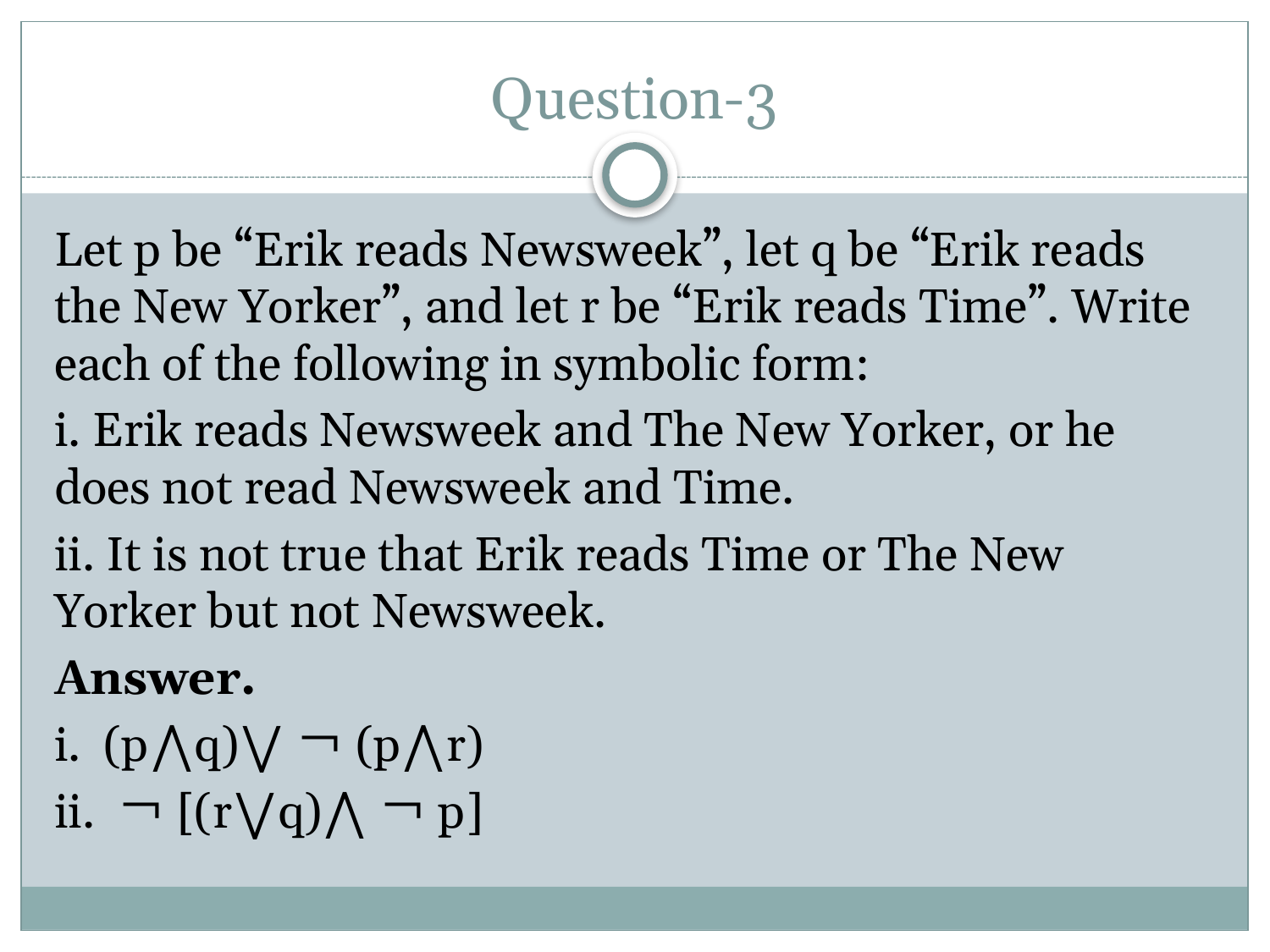

# Question-3
Let p be “Erik reads Newsweek”, let q be “Erik reads the New Yorker”, and let r be “Erik reads Time”. Write each of the following in symbolic form:
i. Erik reads Newsweek and The New Yorker, or he does not read Newsweek and Time.
ii. It is not true that Erik reads Time or The New Yorker but not Newsweek.
Answer.
i.  (p⋀q)⋁￢(p⋀r)
ii. ￢[(r⋁q)⋀￢p]